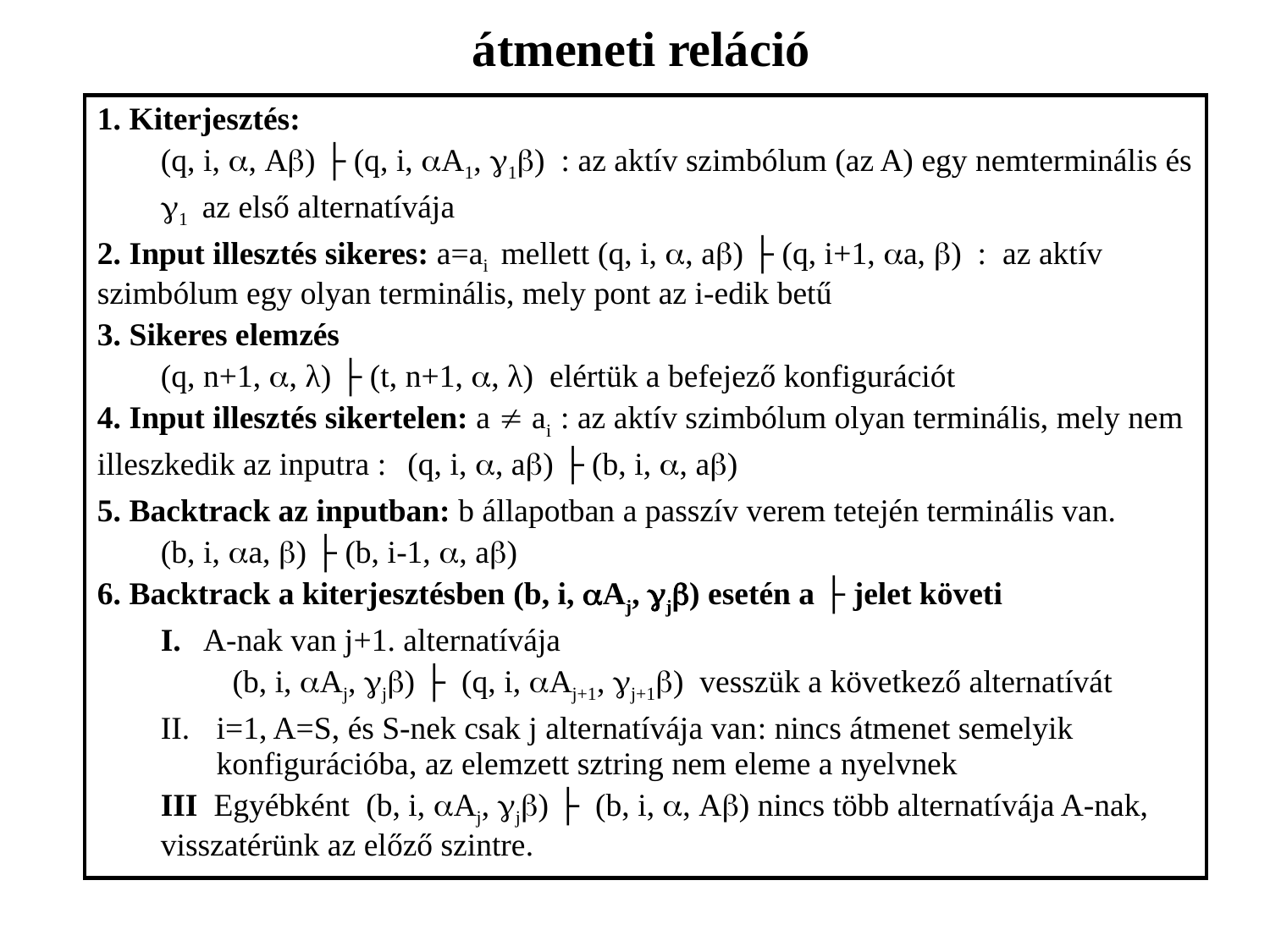

átmeneti reláció

| 1. Kiterjesztés: (q, i, α, Aβ) ├ (q, i, αA1, γ1β) : az aktív szimbólum (az A) egy nemterminális és γ1 az első alternatívája 2. Input illesztés sikeres: a=ai mellett (q, i, α, aβ) ├ (q, i+1, αa, β) : az aktív szimbólum egy olyan terminális, mely pont az i-edik betű 3. Sikeres elemzés (q, n+1, α, λ) ├ (t, n+1, α, λ) elértük a befejező konfigurációt 4. Input illesztés sikertelen: a ≠ ai : az aktív szimbólum olyan terminális, mely nem illeszkedik az inputra : (q, i, α, aβ) ├ (b, i, α, aβ) 5. Backtrack az inputban: b állapotban a passzív verem tetején terminális van. (b, i, αa, β) ├ (b, i-1, α, aβ) 6. Backtrack a kiterjesztésben (b, i, αAj, γjβ) esetén a ├ jelet követi I. A-nak van j+1. alternatívája (b, i, αAj, γjβ) ├ (q, i, αAj+1, γj+1β) vesszük a következő alternatívát i=1, A=S, és S-nek csak j alternatívája van: nincs átmenet semelyik konfigurációba, az elemzett sztring nem eleme a nyelvnek III Egyébként (b, i, αAj, γjβ) ├ (b, i, α, Aβ) nincs több alternatívája A-nak, visszatérünk az előző szintre. |
| --- |